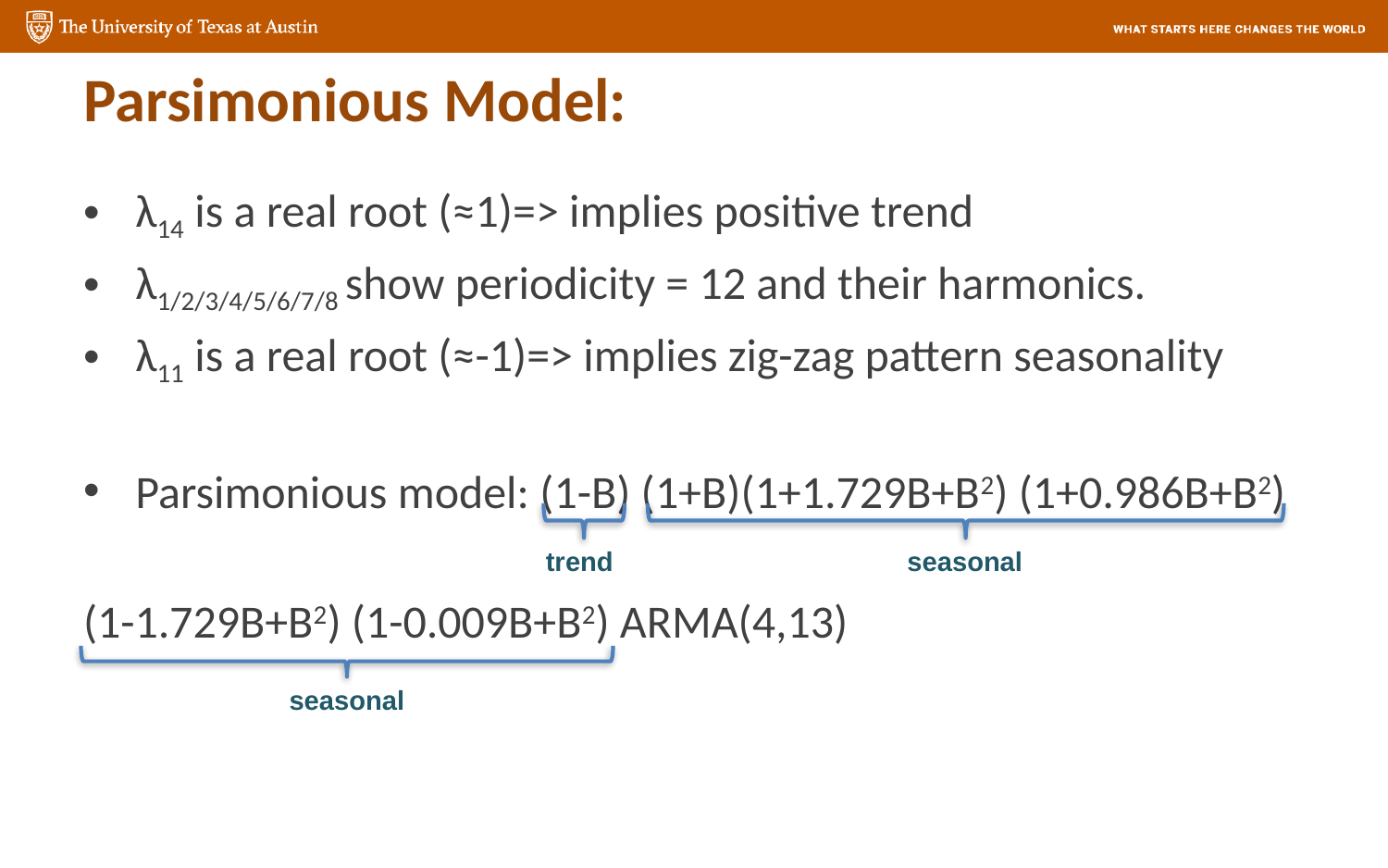

Parsimonious Model:
λ14 is a real root (≈1)=> implies positive trend
λ1/2/3/4/5/6/7/8 show periodicity = 12 and their harmonics.
λ11 is a real root (≈-1)=> implies zig-zag pattern seasonality

Parsimonious model: (1-B) (1+B)(1+1.729B+B2) (1+0.986B+B2)

(1-1.729B+B2) (1-0.009B+B2) ARMA(4,13)

seasonal
trend
seasonal